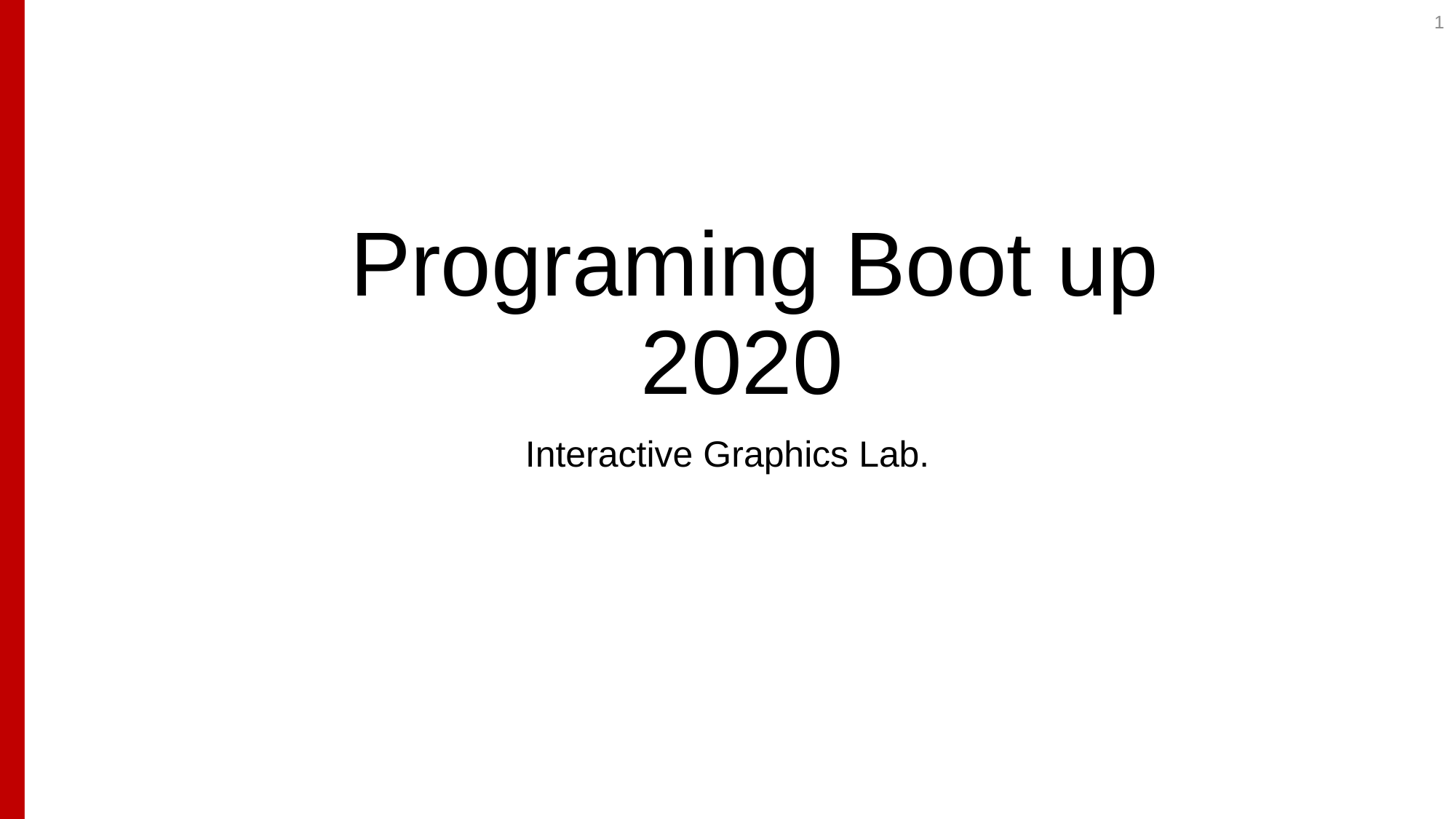

1
# Programing Boot up 2020
Interactive Graphics Lab.